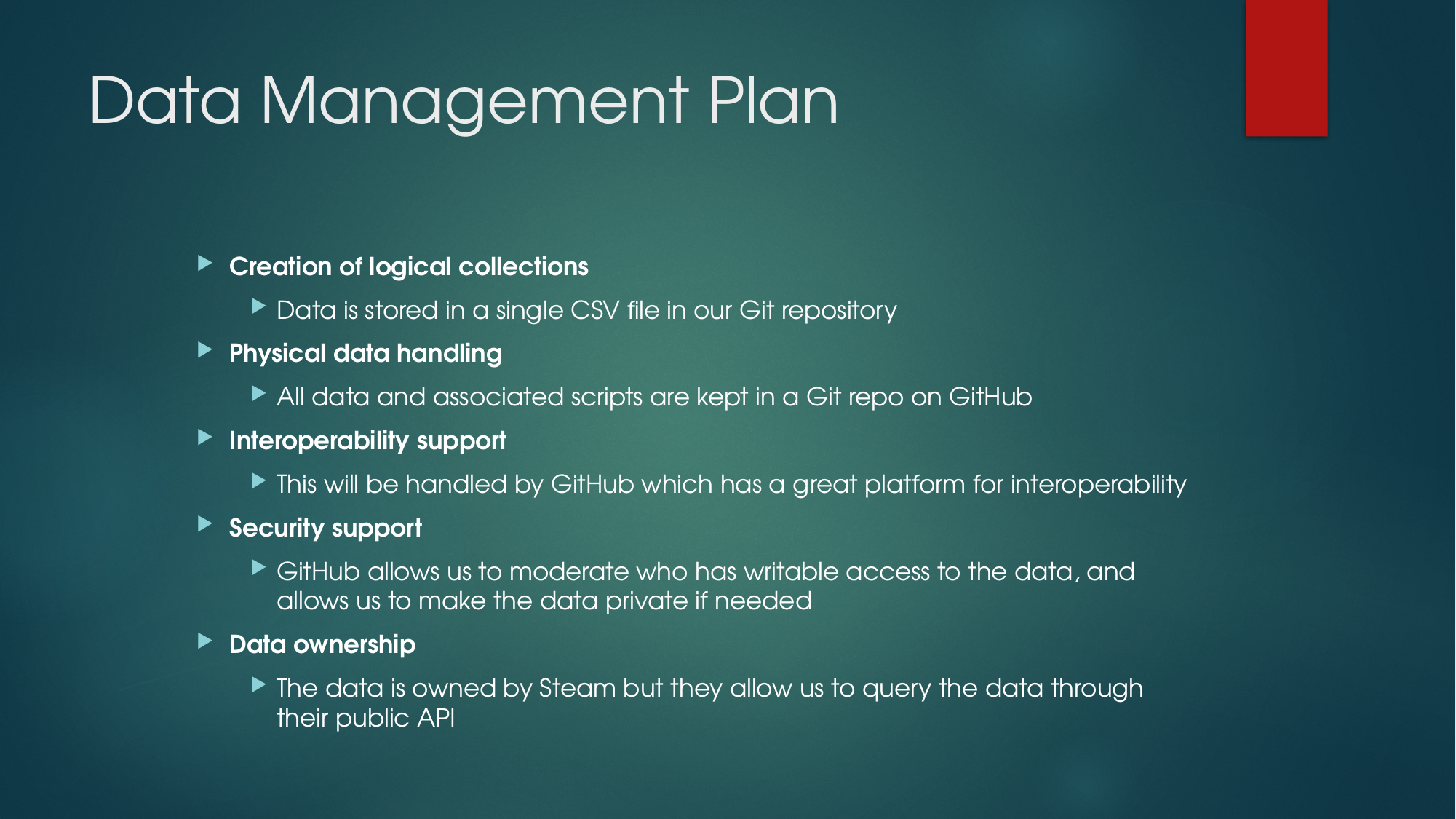

# Data Management Plan
Creation of logical collections
Data is stored in a single CSV file in our Git repository
Physical data handling
All data and associated scripts are kept in a Git repo on GitHub
Interoperability support
This will be handled by GitHub which has a great platform for interoperability
Security support
GitHub allows us to moderate who has writable access to the data, and allows us to make the data private if needed
Data ownership
The data is owned by Steam but they allow us to query the data through their public API